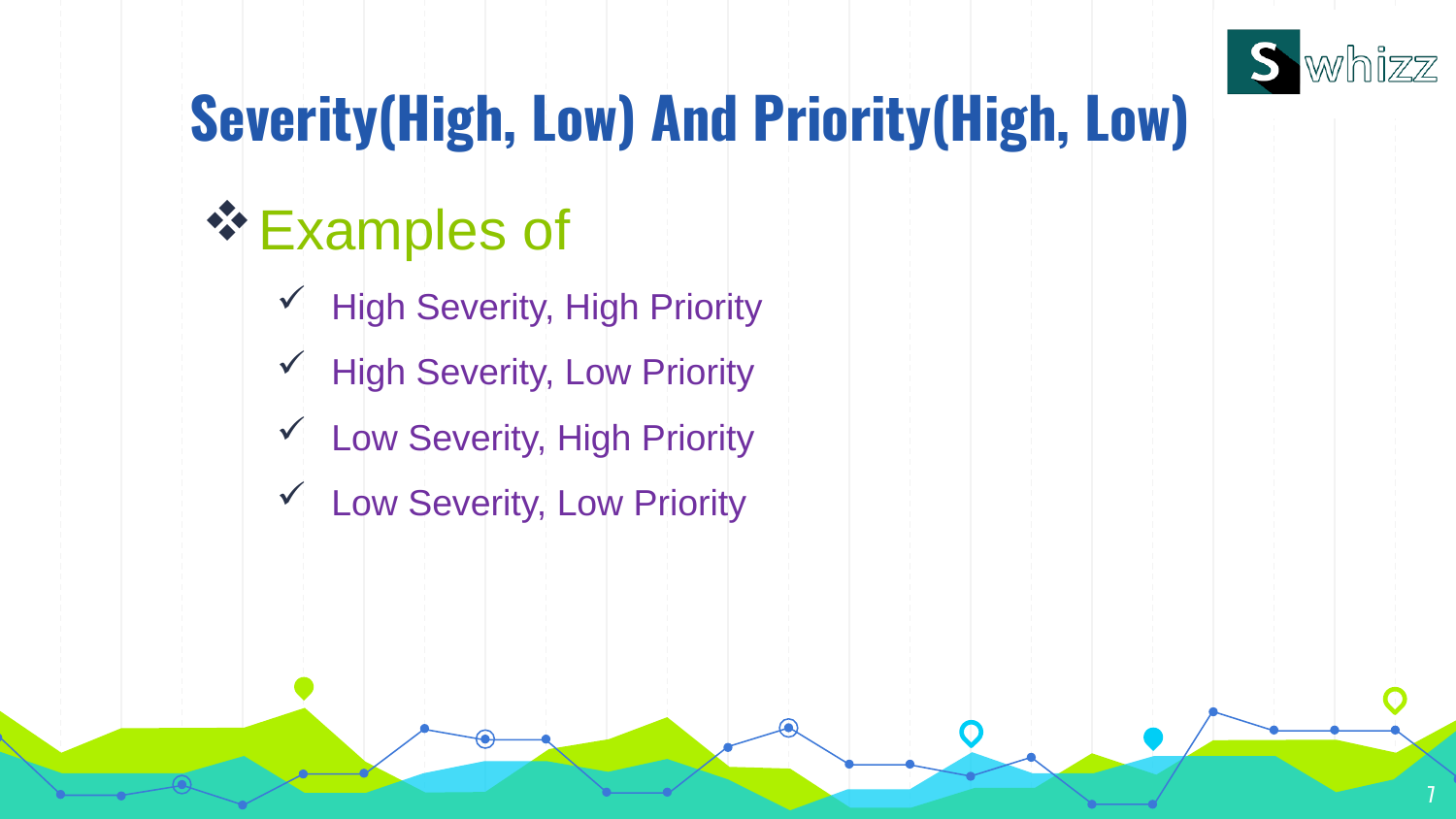

# Severity(High, Low) And Priority(High, Low)
Examples of
High Severity, High Priority
High Severity, Low Priority
Low Severity, High Priority
Low Severity, Low Priority

7